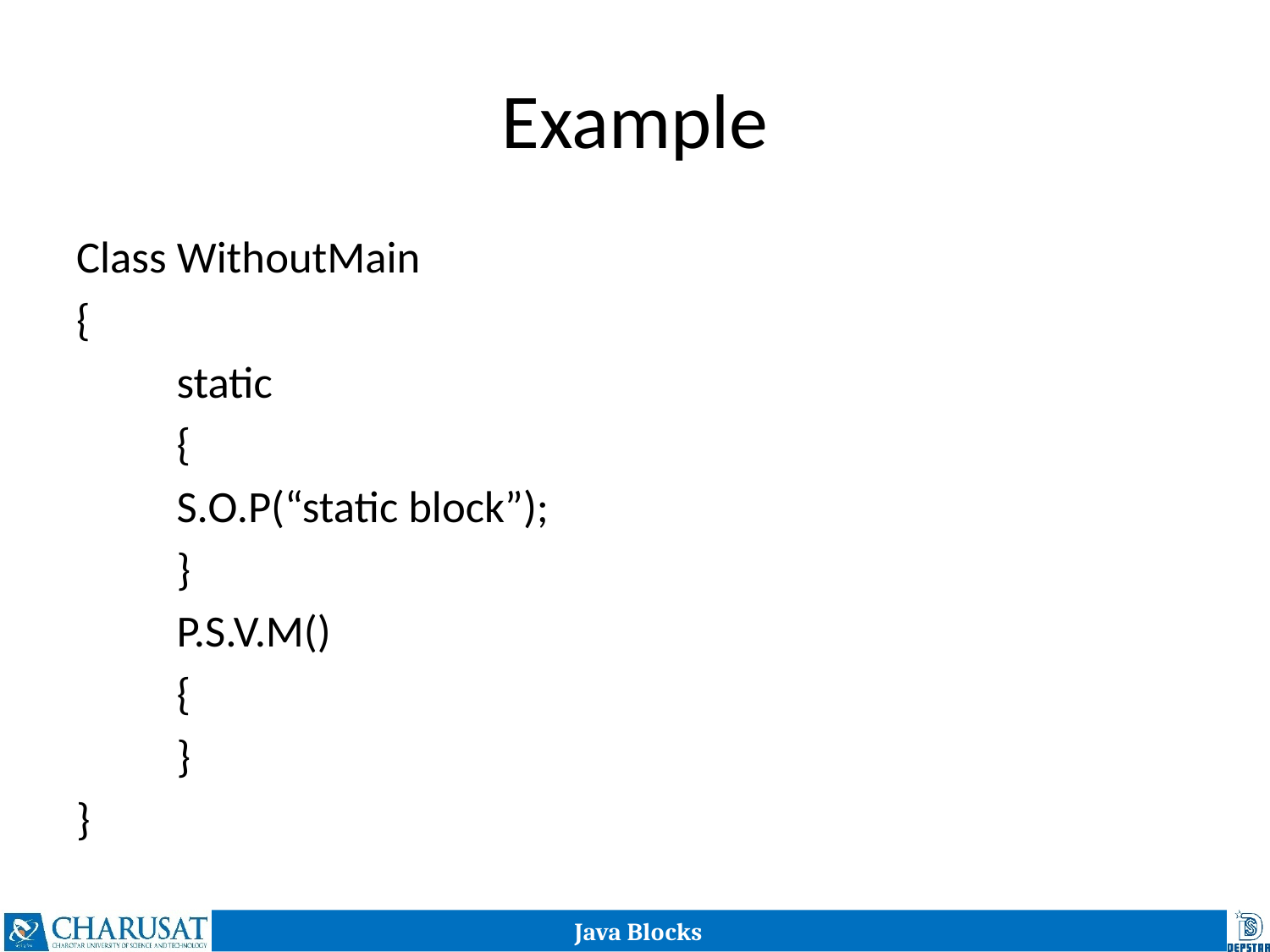

# Example
Class WithoutMain
{
	static
	{
		S.O.P(“static block”);
	}
	P.S.V.M()
	{
	}
}